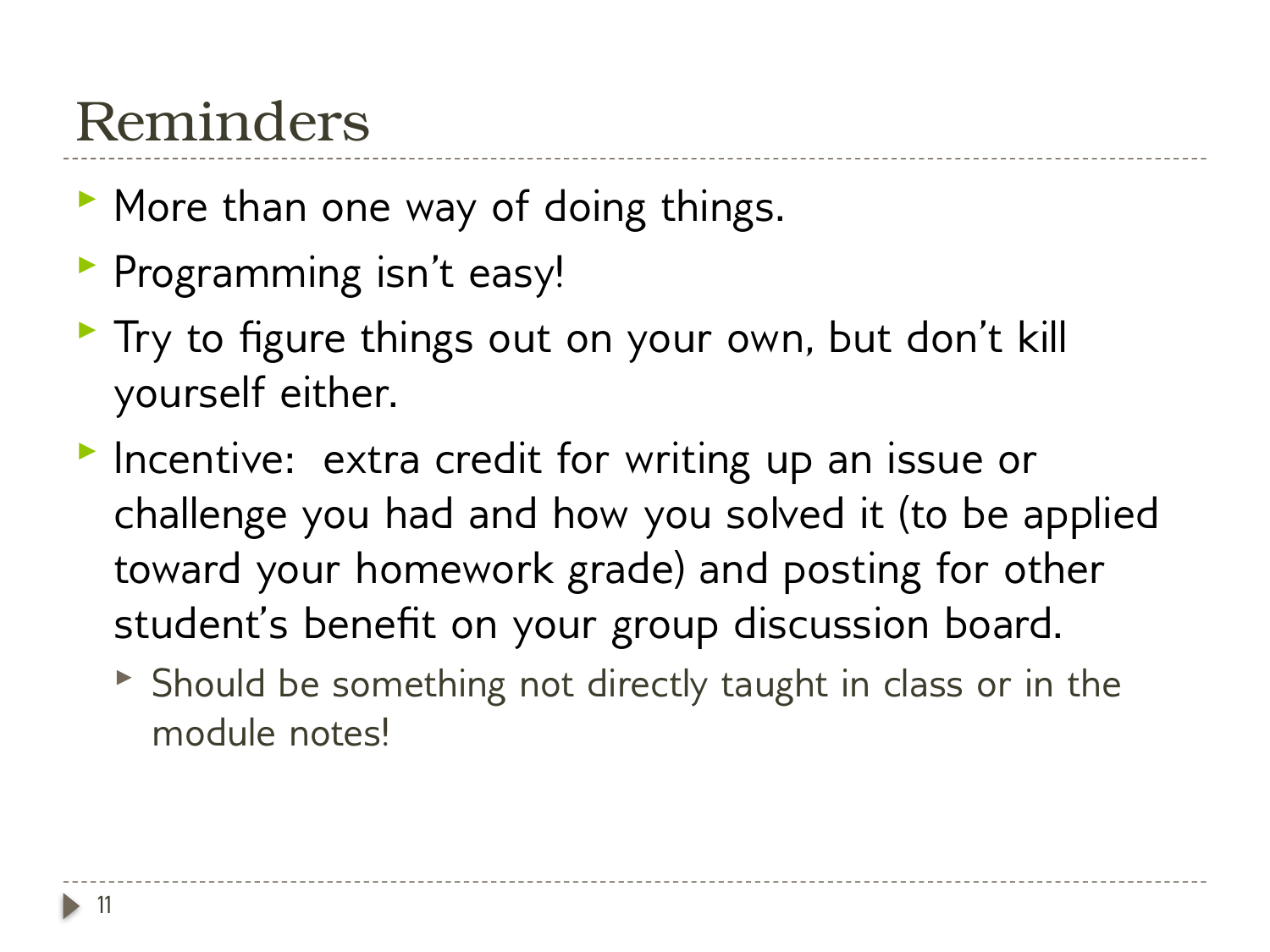

# Reminders
More than one way of doing things.
Programming isn’t easy!
Try to figure things out on your own, but don’t kill yourself either.
Incentive:  extra credit for writing up an issue or challenge you had and how you solved it (to be applied toward your homework grade) and posting for other student’s benefit on your group discussion board.
Should be something not directly taught in class or in the module notes!
11